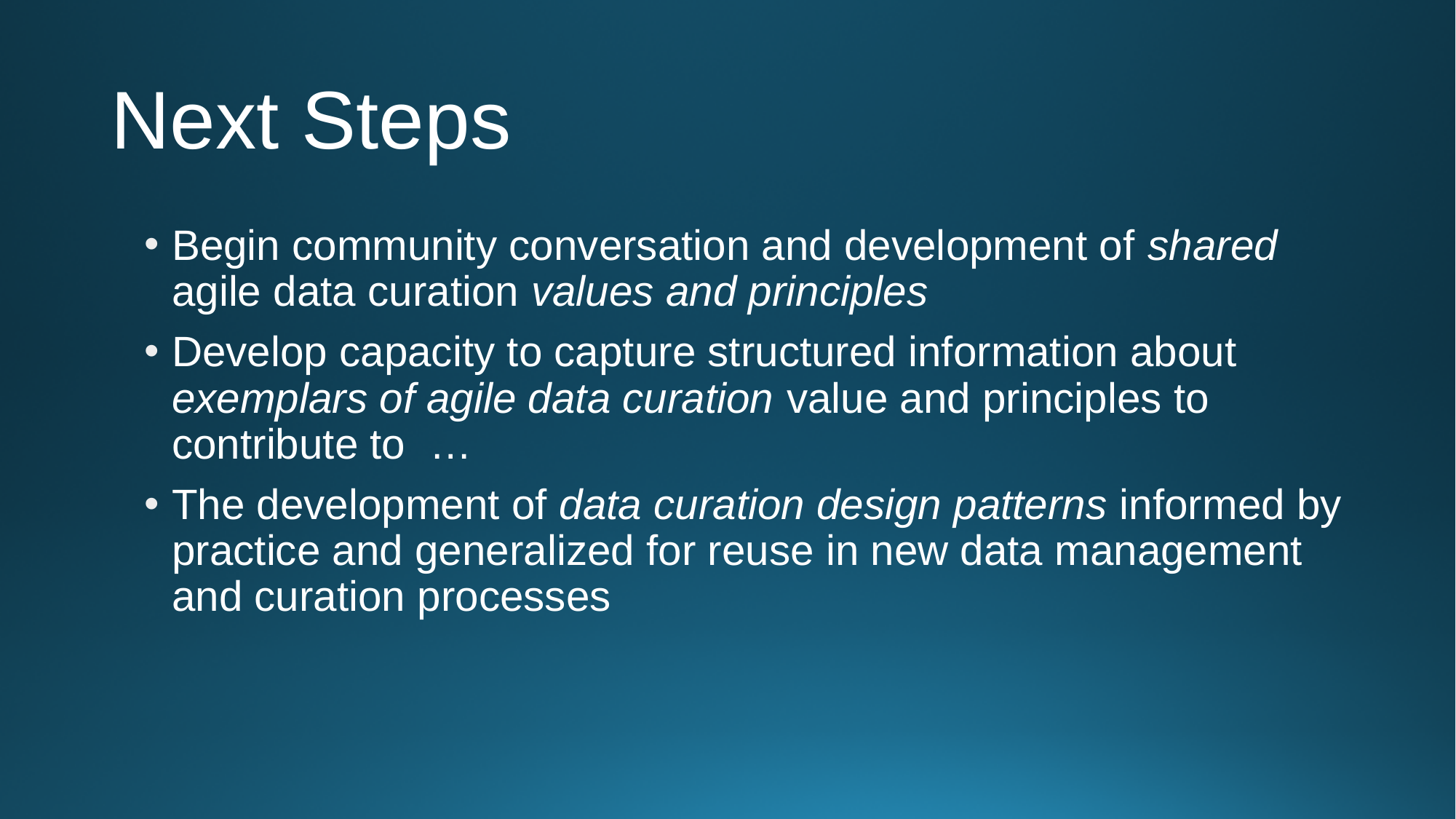

# Next Steps
Begin community conversation and development of shared agile data curation values and principles
Develop capacity to capture structured information about exemplars of agile data curation value and principles to contribute to  …
The development of data curation design patterns informed by practice and generalized for reuse in new data management and curation processes